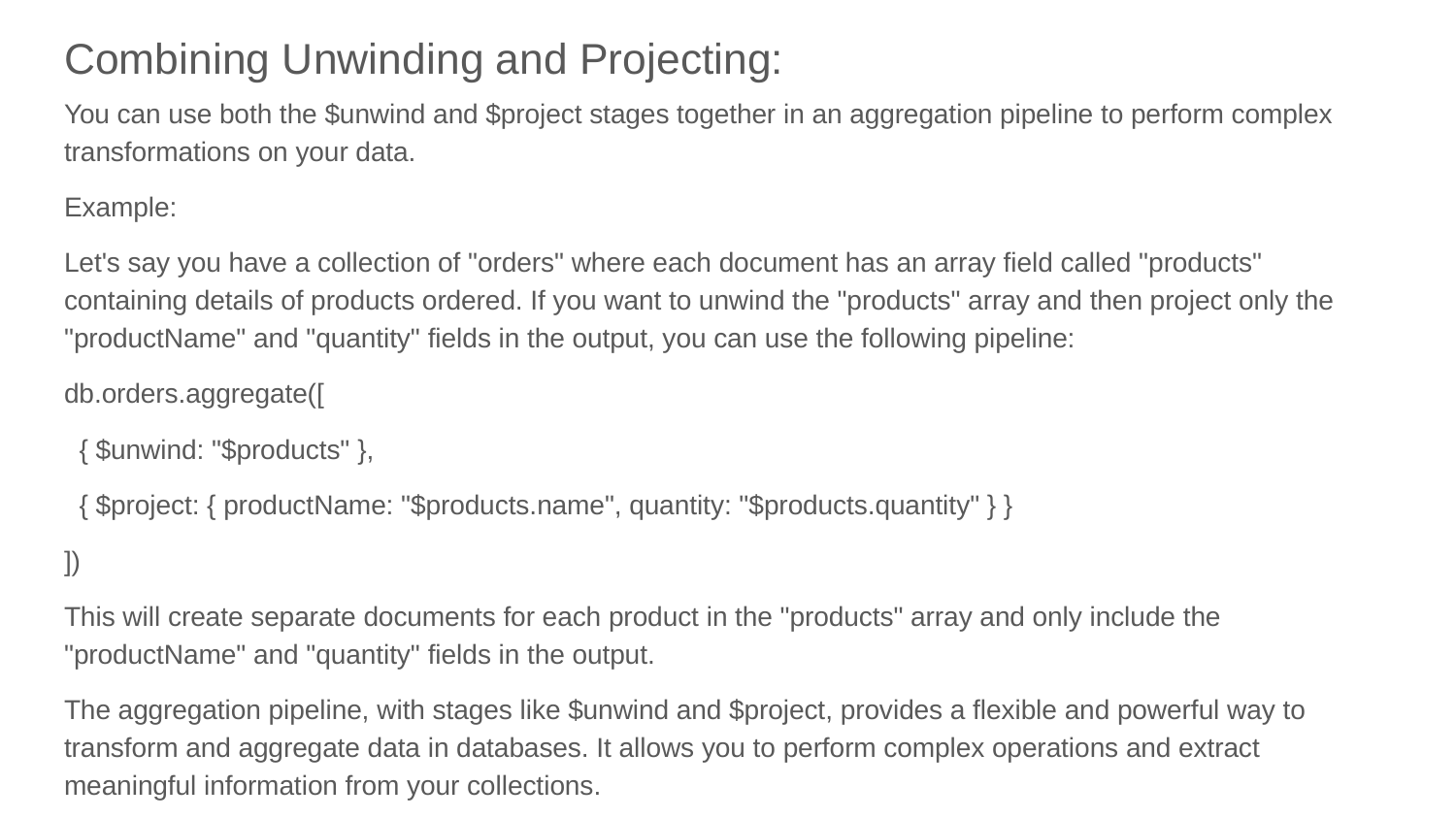

# Combining Unwinding and Projecting:
You can use both the $unwind and $project stages together in an aggregation pipeline to perform complex transformations on your data.
Example:
Let's say you have a collection of "orders" where each document has an array field called "products" containing details of products ordered. If you want to unwind the "products" array and then project only the "productName" and "quantity" fields in the output, you can use the following pipeline:
db.orders.aggregate([
  { $unwind: "$products" },
  { $project: { productName: "$products.name", quantity: "$products.quantity" } }
])
This will create separate documents for each product in the "products" array and only include the "productName" and "quantity" fields in the output.
The aggregation pipeline, with stages like $unwind and $project, provides a flexible and powerful way to transform and aggregate data in databases. It allows you to perform complex operations and extract meaningful information from your collections.